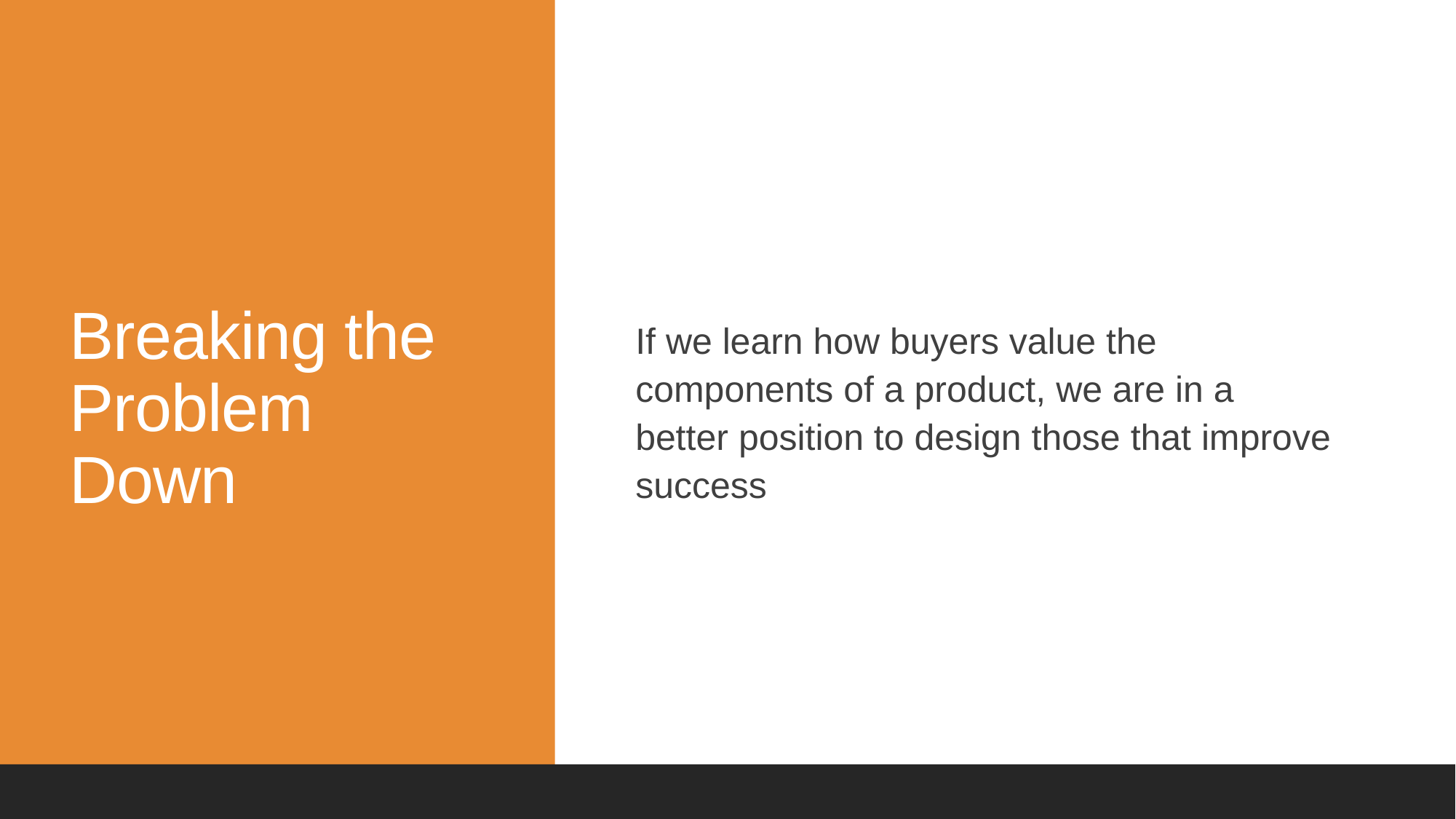

# Breaking the Problem Down
If we learn how buyers value the components of a product, we are in a better position to design those that improve success